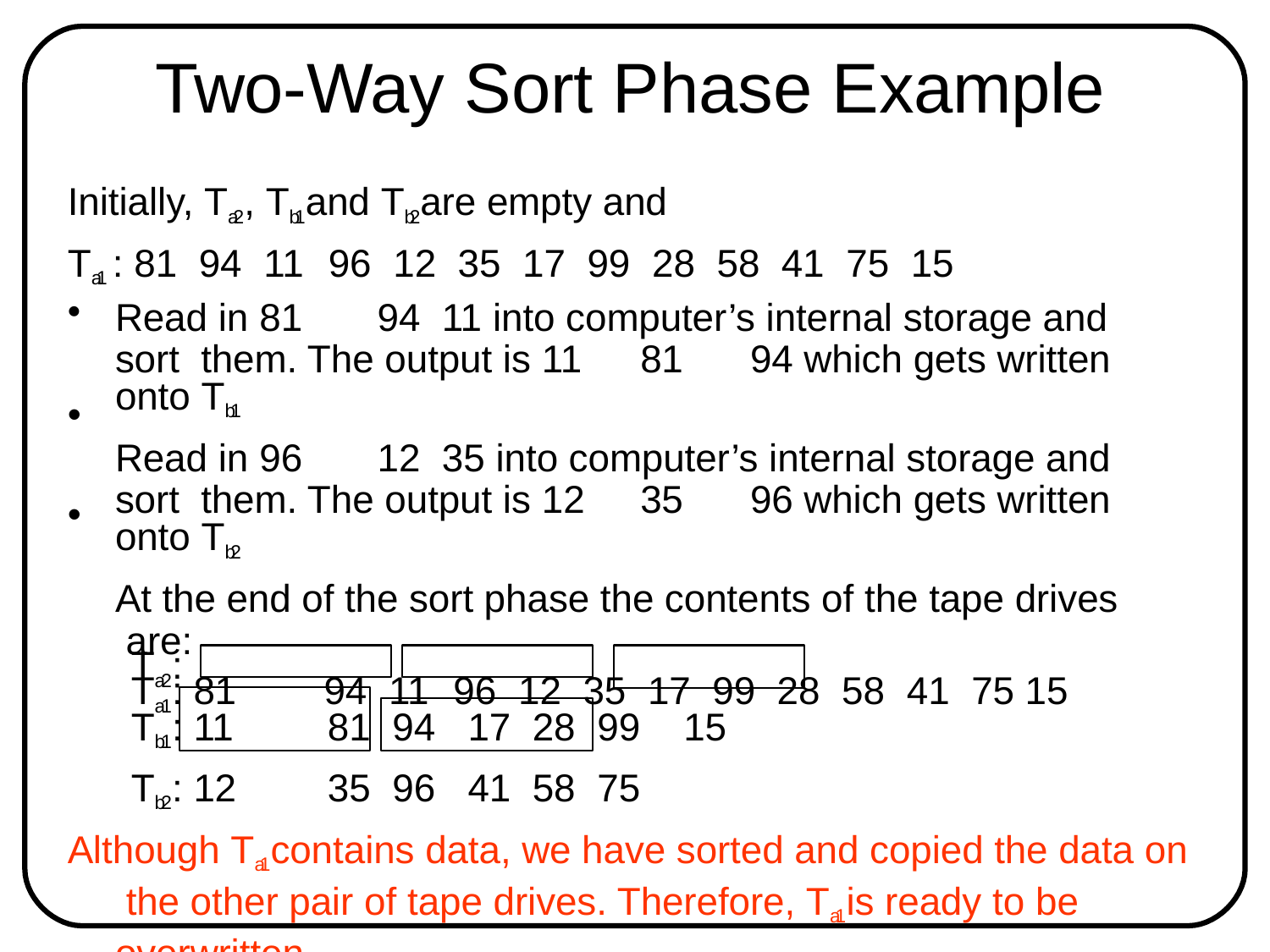

# Two-Way Sort Phase Example
Initially, Ta2 , Tb1 and Tb2 are empty and
Ta1 : 81	94	11	96	12	35	17	99	28	58	41	75	15
Read in 81	94	11 into computer’s internal storage and sort  them. The output is 11	81	94 which gets written onto Tb1
Read in 96	12	35 into computer’s internal storage and sort  them. The output is 12	35	96 which gets written onto Tb2
At the end of the sort phase the contents of the tape drives  are:
Ta1: 81	94	11	96	12	35	17	99	28	58	41	75 15
•
•
Ta2:
Tb1: 11	81	94	17	28	99	15
Tb2: 12	35	96	41	58	75
Although Ta1 contains data, we have sorted and copied the data on  the other pair of tape drives. Therefore, Ta1 is ready to be  overwritten